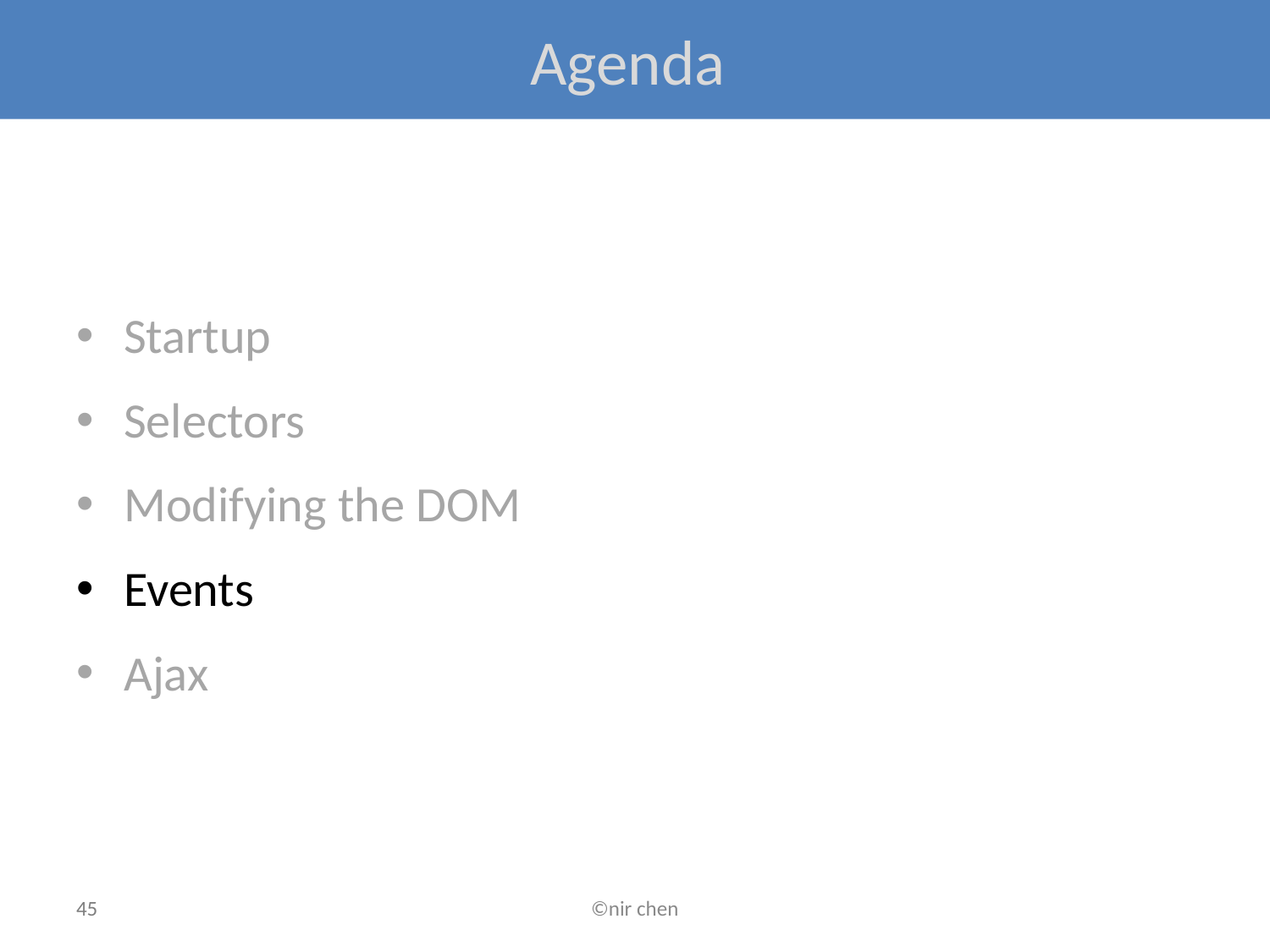

# Agenda
Startup
Selectors
Modifying the DOM
Events
Ajax
45
©nir chen